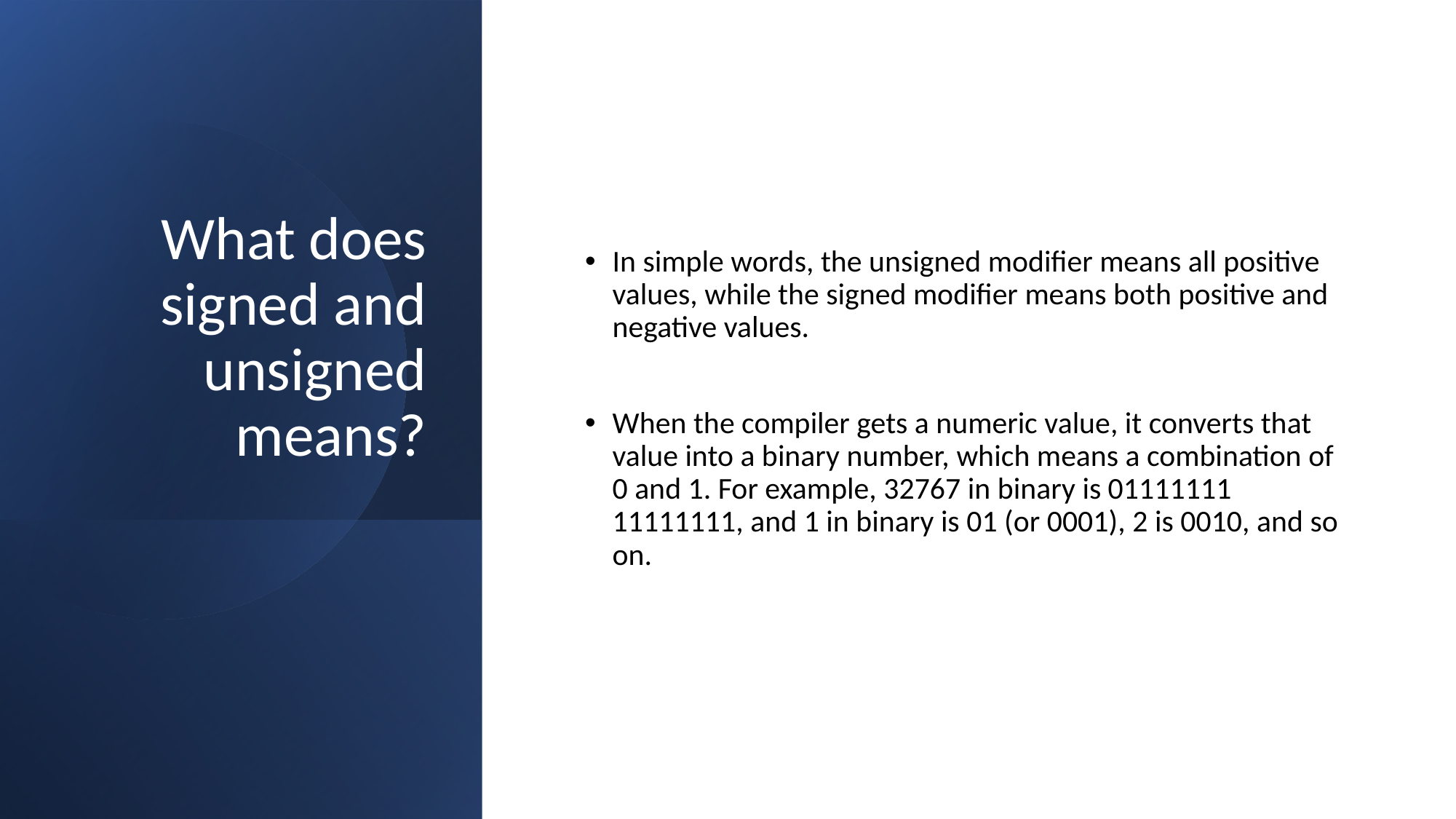

# What does signed and unsigned means?
In simple words, the unsigned modifier means all positive values, while the signed modifier means both positive and negative values.

When the compiler gets a numeric value, it converts that value into a binary number, which means a combination of 0 and 1. For example, 32767 in binary is 01111111 11111111, and 1 in binary is 01 (or 0001), 2 is 0010, and so on.